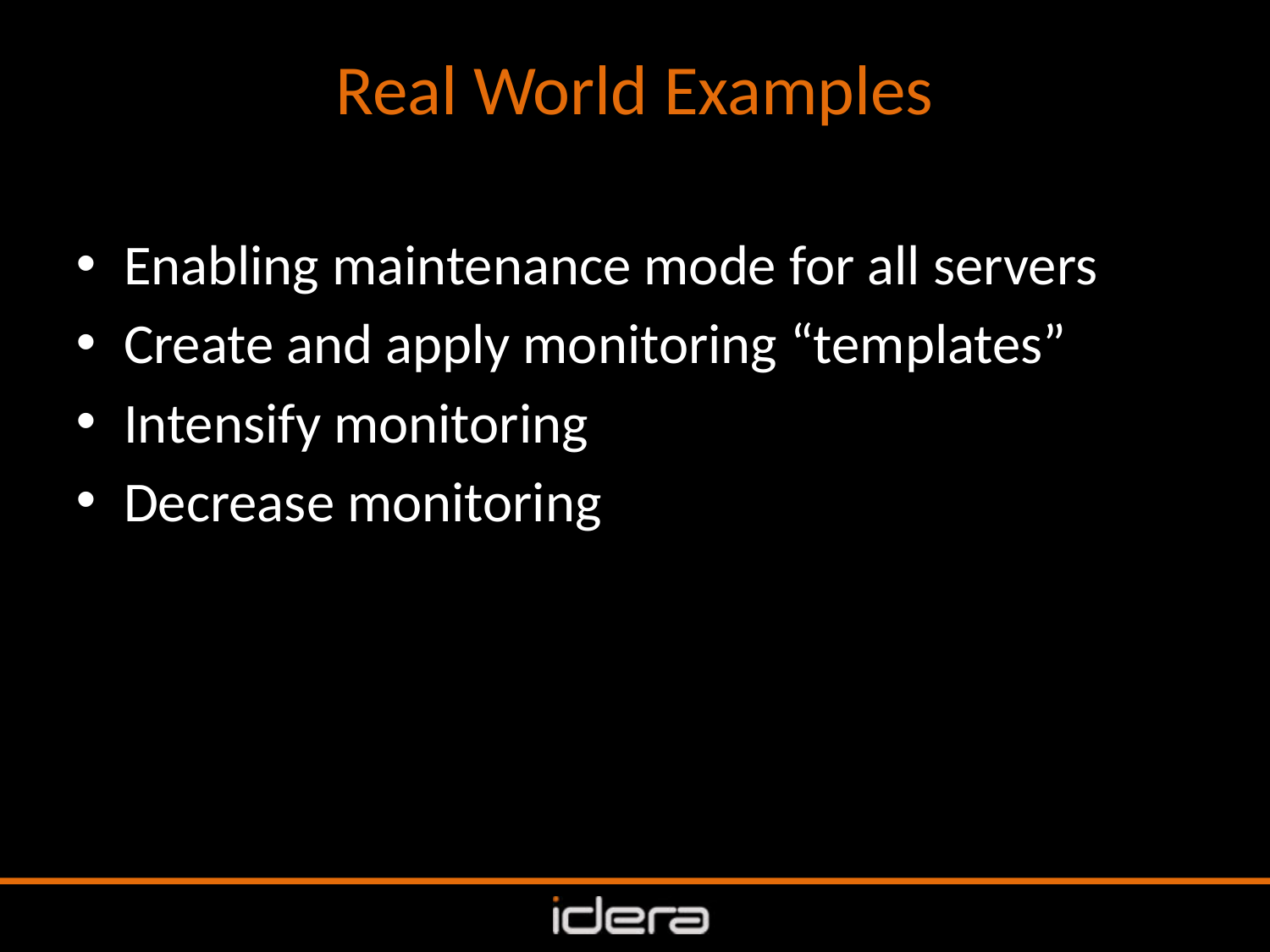

# Real World Examples
Enabling maintenance mode for all servers
Create and apply monitoring “templates”
Intensify monitoring
Decrease monitoring